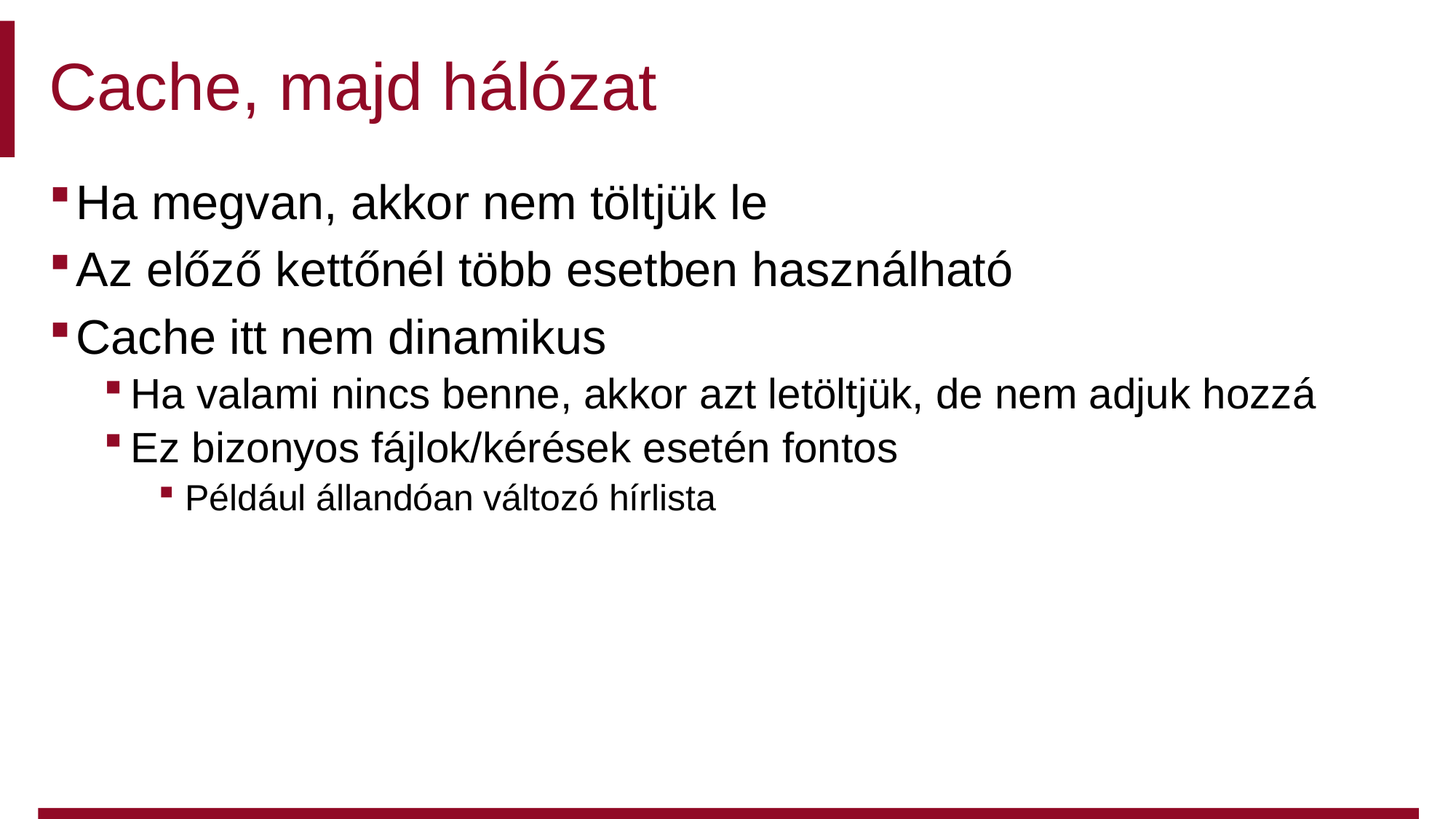

# Cache, majd hálózat
Ha megvan, akkor nem töltjük le
Az előző kettőnél több esetben használható
Cache itt nem dinamikus
Ha valami nincs benne, akkor azt letöltjük, de nem adjuk hozzá
Ez bizonyos fájlok/kérések esetén fontos
Például állandóan változó hírlista